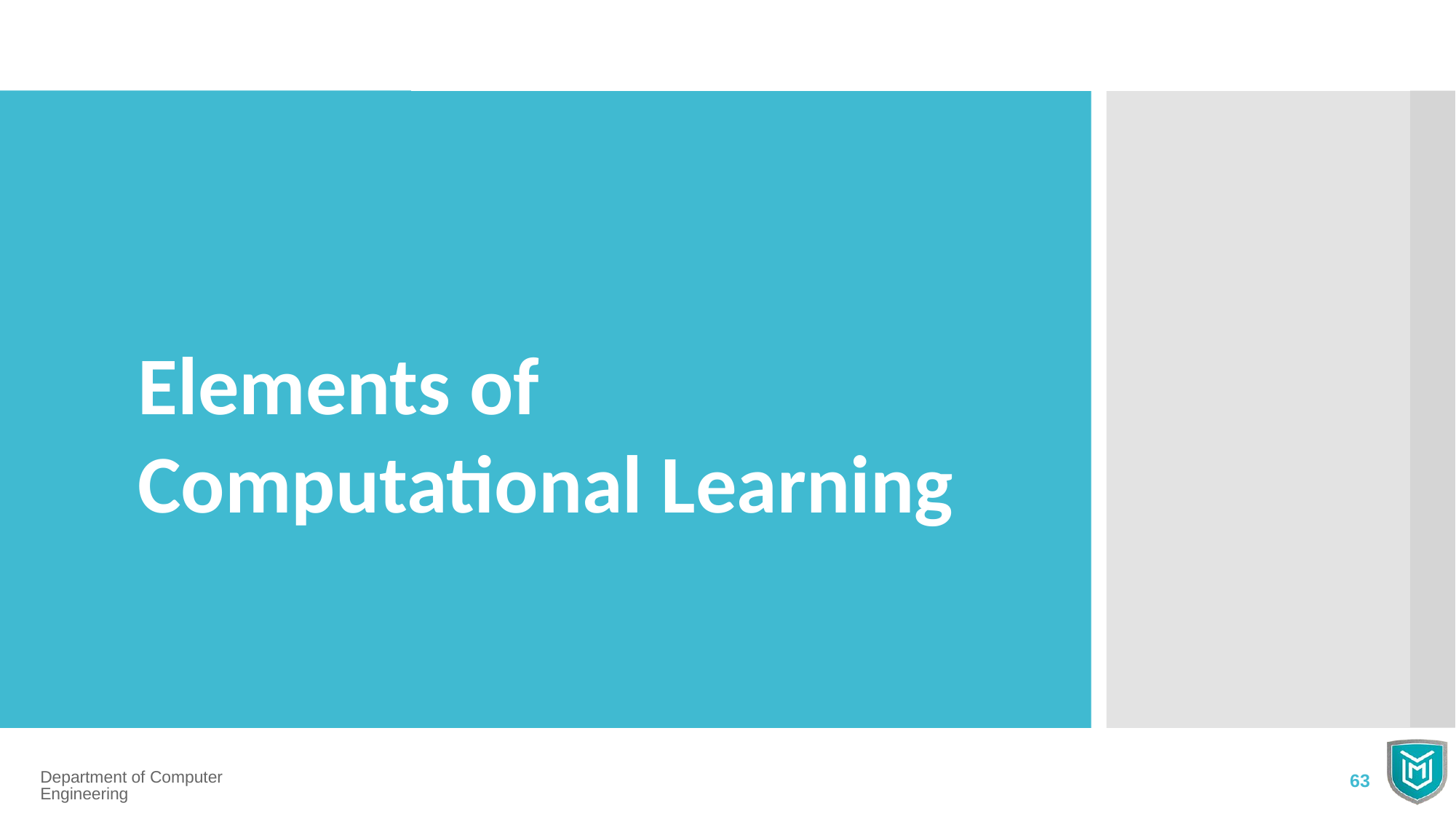

Elements of Computational Learning
Department of Computer Engineering
63